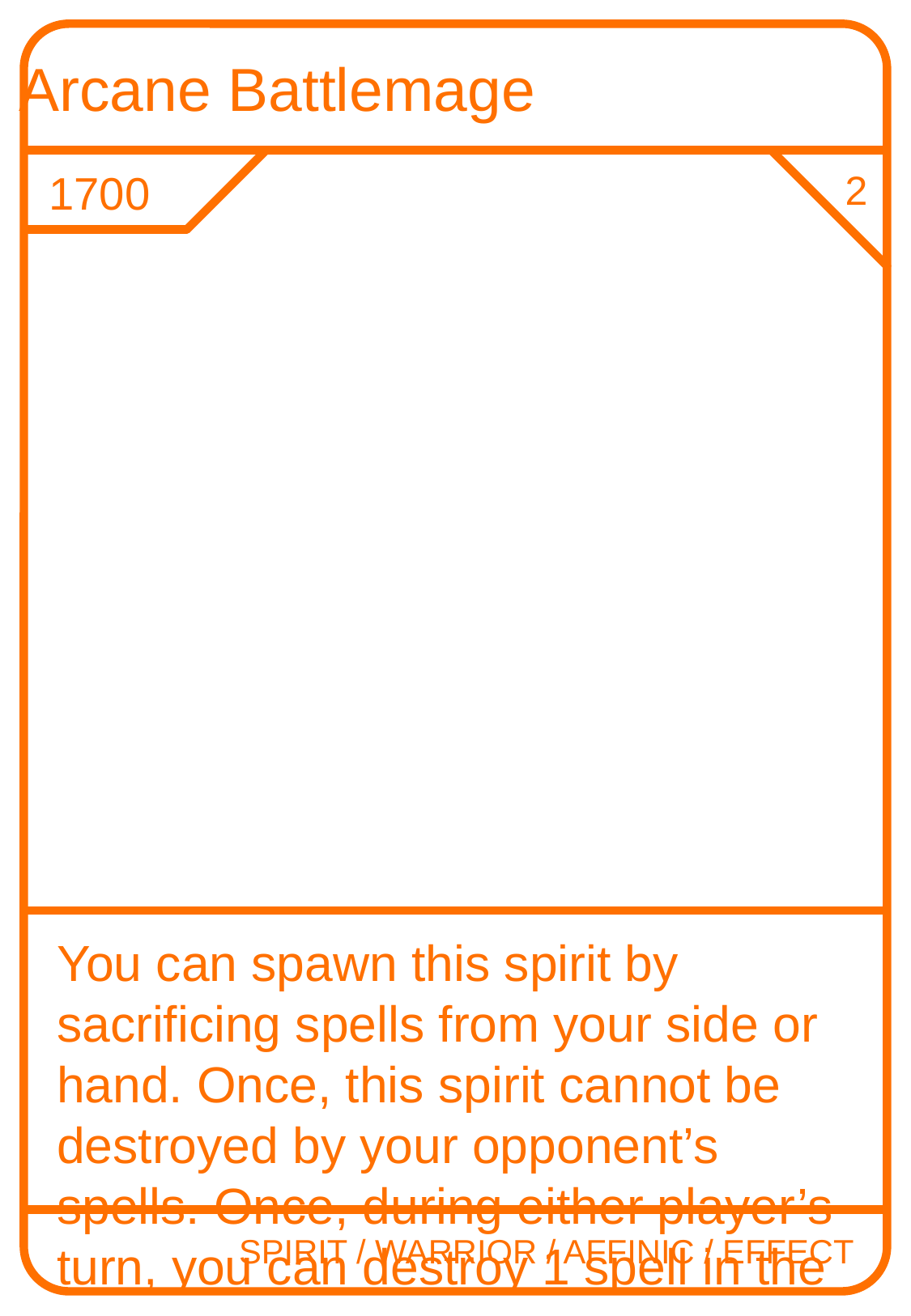

Arcane Battlemage
1700
2
You can spawn this spirit by sacrificing spells from your side or hand. Once, this spirit cannot be destroyed by your opponent’s spells. Once, during either player’s turn, you can destroy 1 spell in the arena.
SPIRIT / WARRIOR / AFFINIC / EFFECT